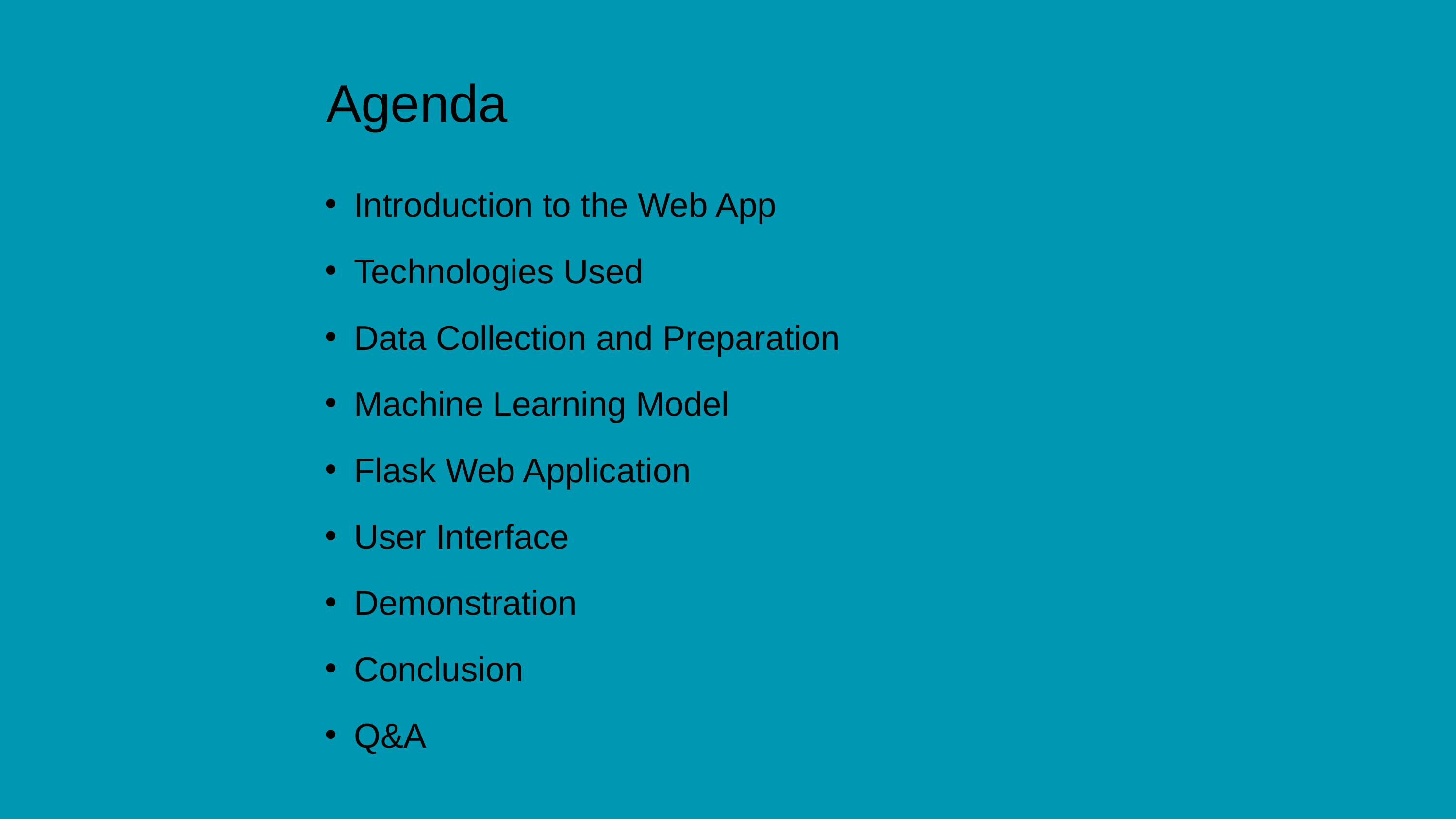

Agenda
Introduction to the Web App
Technologies Used
Data Collection and Preparation
Machine Learning Model
Flask Web Application
User Interface
Demonstration
Conclusion
Q&A